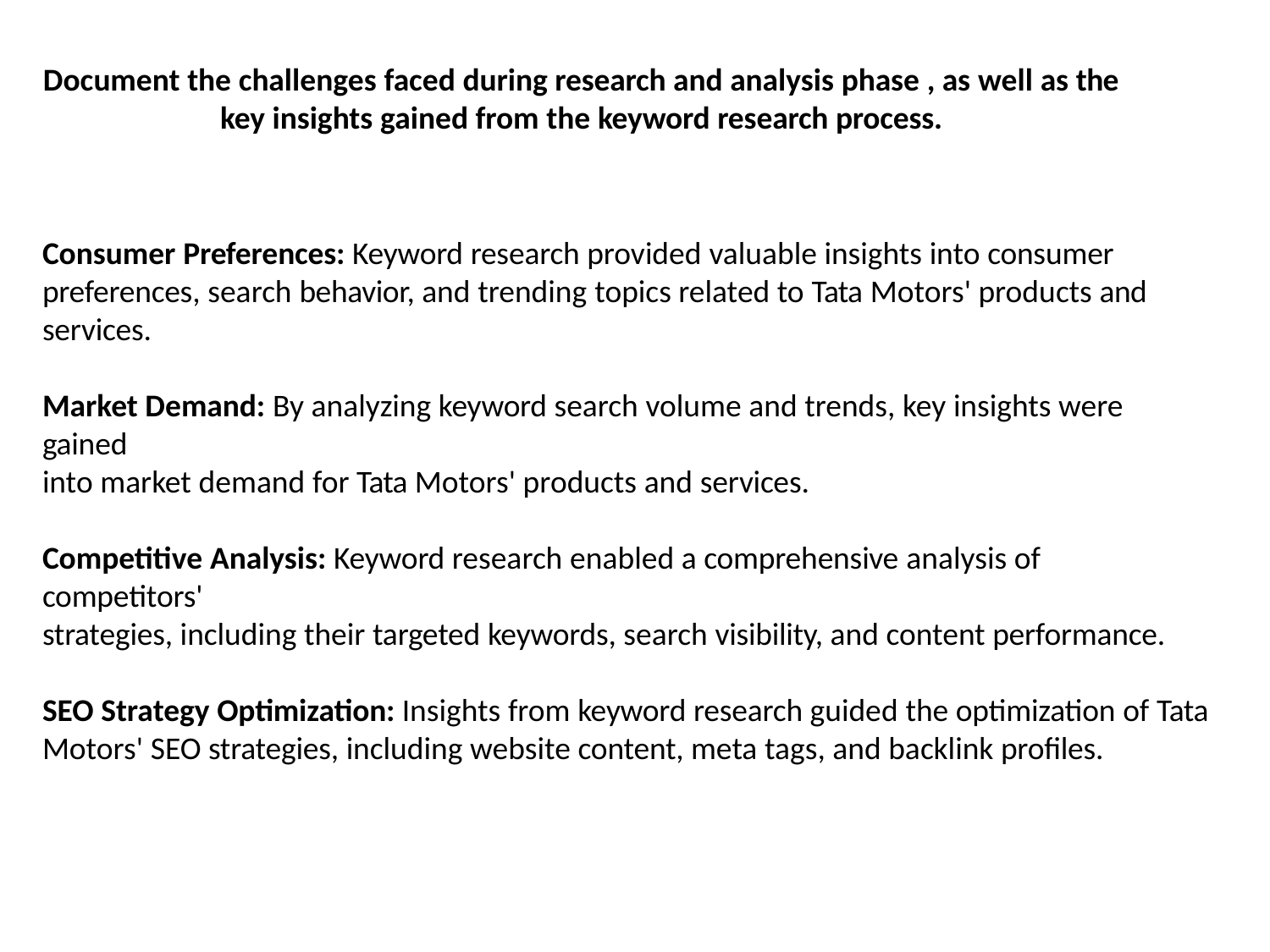

Document the challenges faced during research and analysis phase , as well as the
key insights gained from the keyword research process.
Consumer Preferences: Keyword research provided valuable insights into consumer preferences, search behavior, and trending topics related to Tata Motors' products and services.
Market Demand: By analyzing keyword search volume and trends, key insights were gained
into market demand for Tata Motors' products and services.
Competitive Analysis: Keyword research enabled a comprehensive analysis of competitors'
strategies, including their targeted keywords, search visibility, and content performance.
SEO Strategy Optimization: Insights from keyword research guided the optimization of Tata Motors' SEO strategies, including website content, meta tags, and backlink profiles.